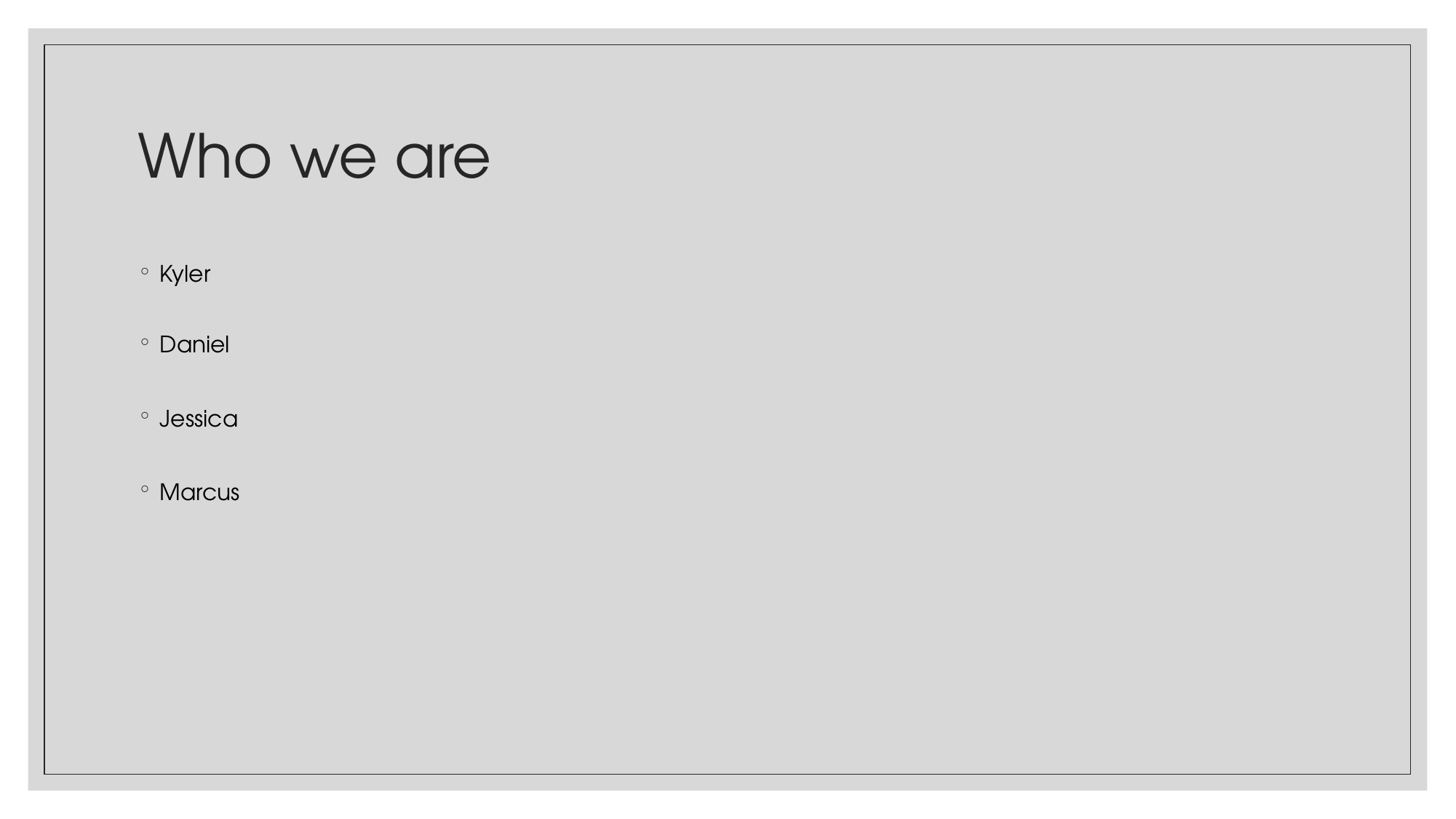

# Who we are
Kyler
Daniel
Jessica
Marcus